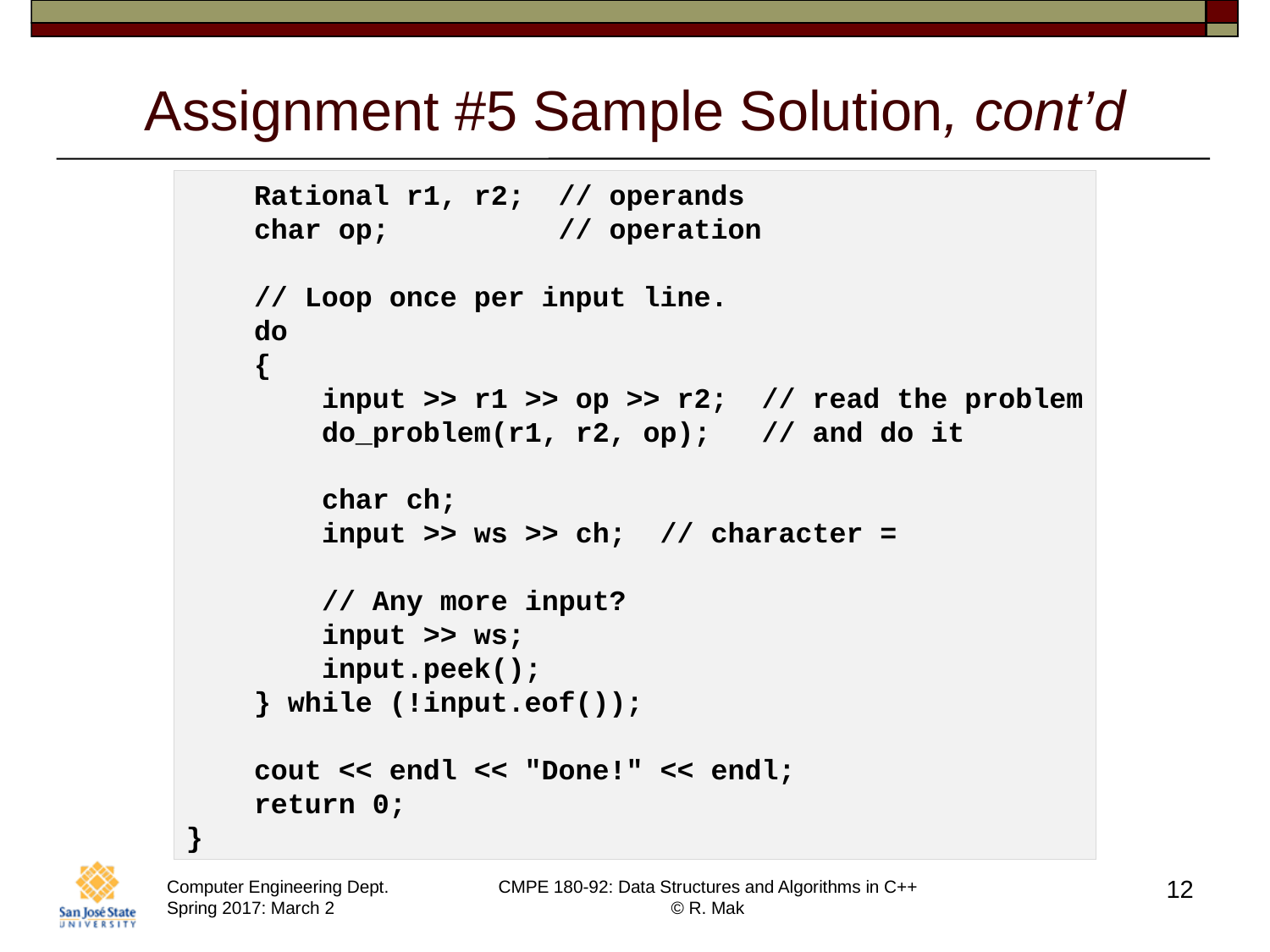

# Assignment #5 Sample Solution, cont’d
    Rational r1, r2;  // operands
    char op;          // operation

    // Loop once per input line.
    do
    {
        input >> r1 >> op >> r2;  // read the problem
        do_problem(r1, r2, op);   // and do it
        char ch;
        input >> ws >> ch;  // character =

        // Any more input?
        input >> ws;
        input.peek();
    } while (!input.eof());
    cout << endl << "Done!" << endl;
    return 0;
}
12